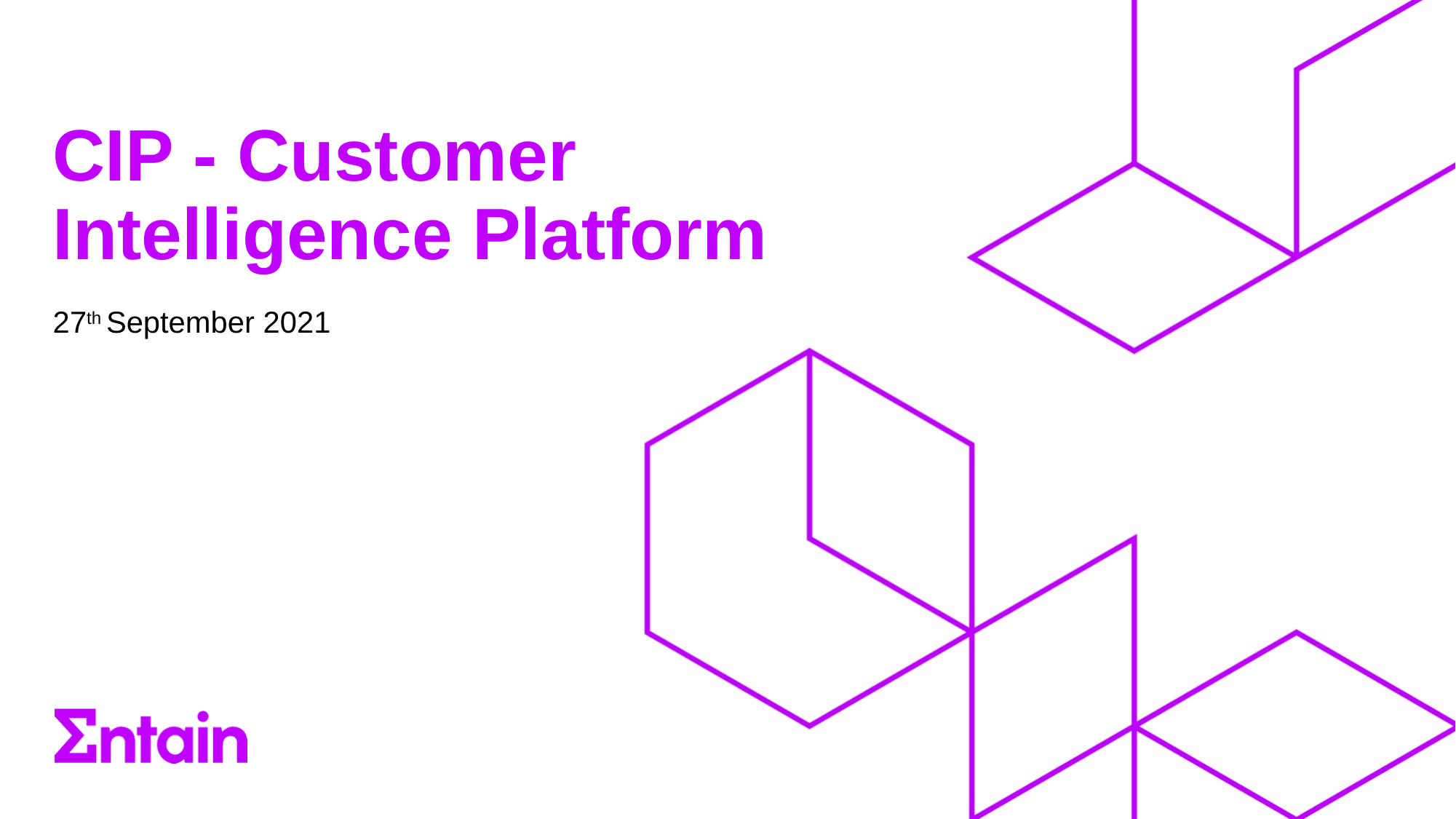

# CIP - Customer Intelligence Platform
27th September 2021